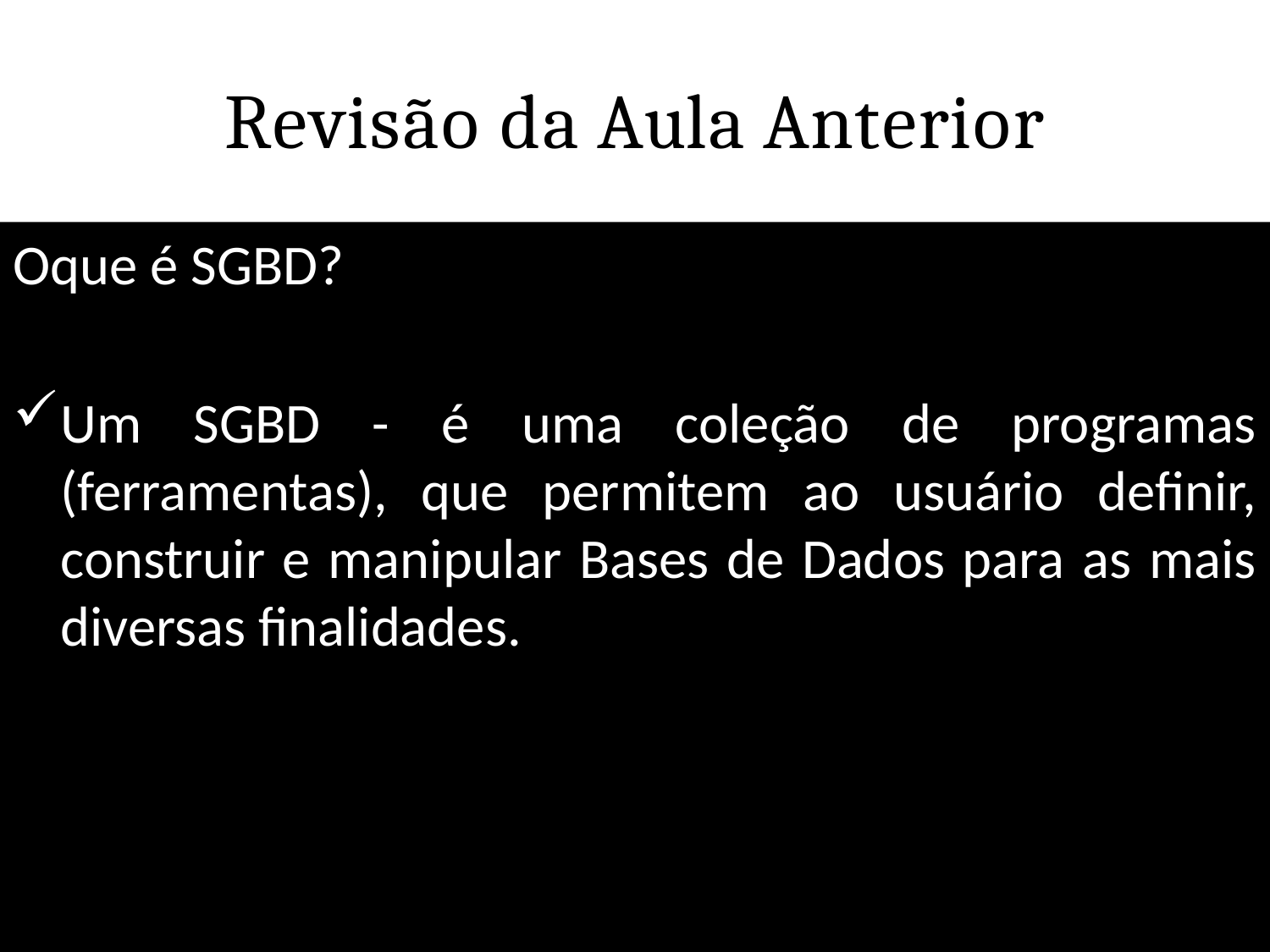

# Revisão da Aula Anterior
Oque é SGBD?

Um SGBD - é uma coleção de programas (ferramentas), que permitem ao usuário definir, construir e manipular Bases de Dados para as mais diversas finalidades.

63